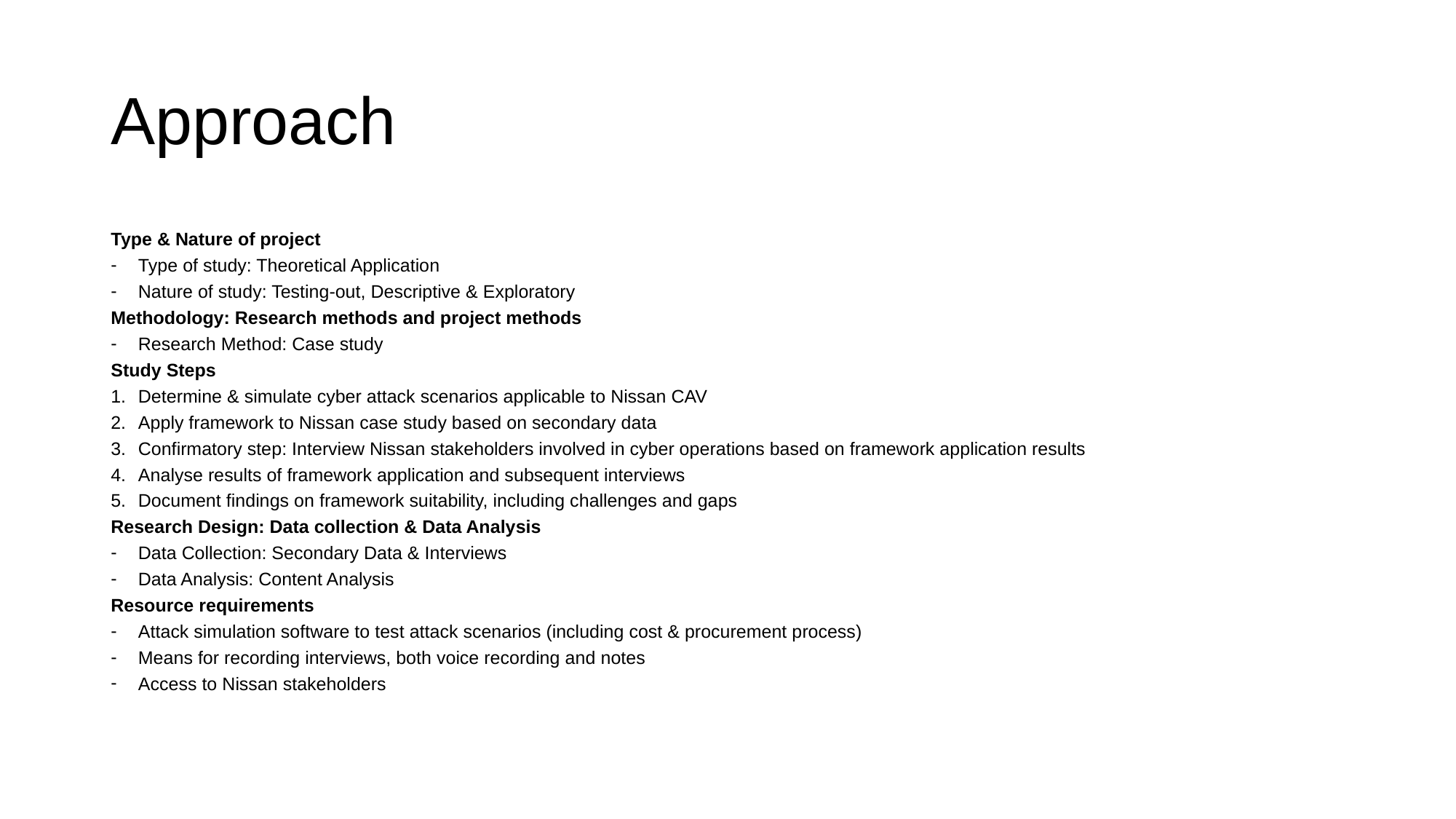

# Approach
Type & Nature of project
Type of study: Theoretical Application
Nature of study: Testing-out, Descriptive & Exploratory
Methodology: Research methods and project methods
Research Method: Case study
Study Steps
Determine & simulate cyber attack scenarios applicable to Nissan CAV
Apply framework to Nissan case study based on secondary data
Confirmatory step: Interview Nissan stakeholders involved in cyber operations based on framework application results
Analyse results of framework application and subsequent interviews
Document findings on framework suitability, including challenges and gaps
Research Design: Data collection & Data Analysis
Data Collection: Secondary Data & Interviews
Data Analysis: Content Analysis
Resource requirements
Attack simulation software to test attack scenarios (including cost & procurement process)
Means for recording interviews, both voice recording and notes
Access to Nissan stakeholders